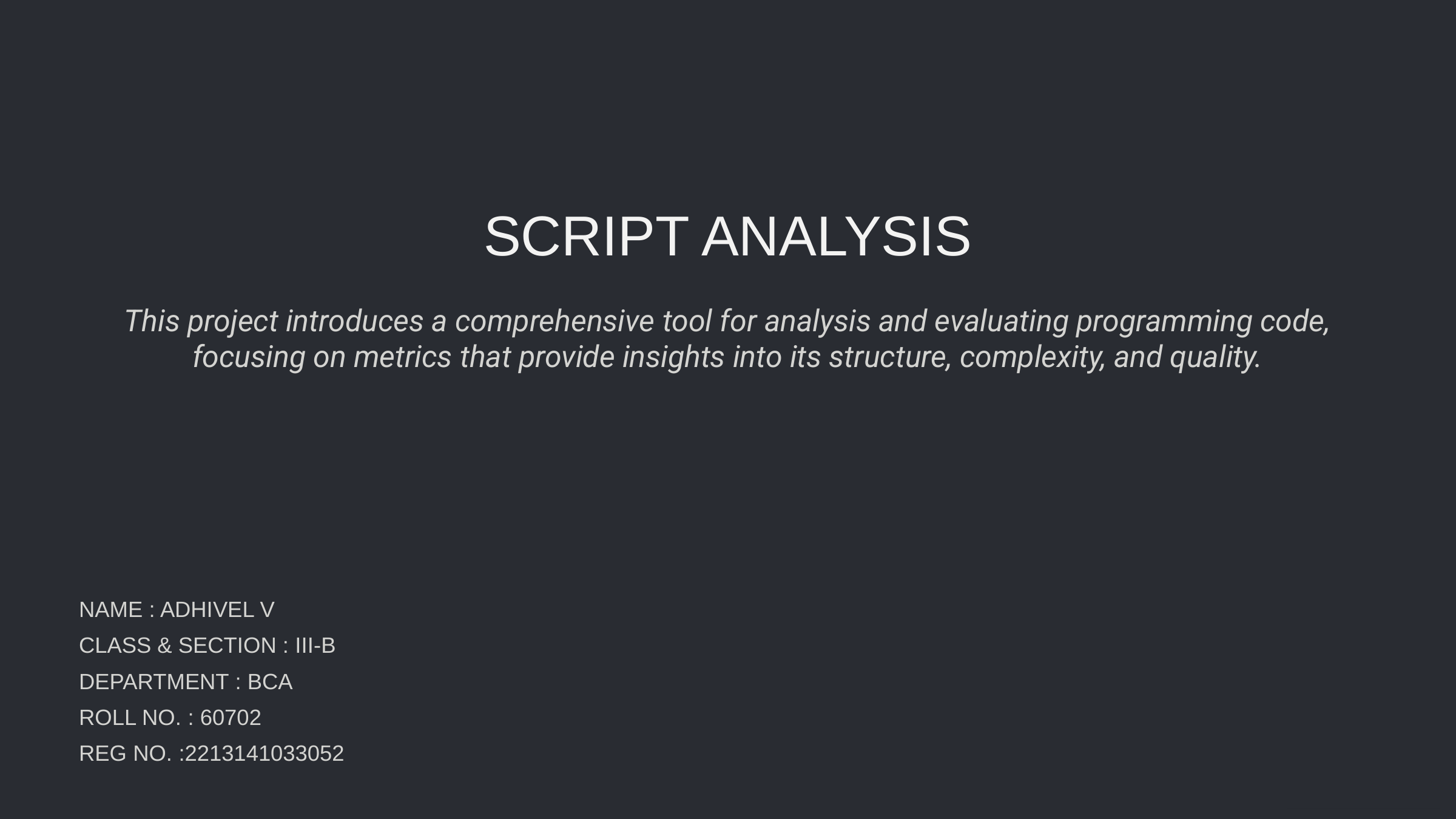

SCRIPT ANALYSIS
This project introduces a comprehensive tool for analysis and evaluating programming code, focusing on metrics that provide insights into its structure, complexity, and quality.
NAME : ADHIVEL V
CLASS & SECTION : III-B
DEPARTMENT : BCA
ROLL NO. : 60702
REG NO. :2213141033052